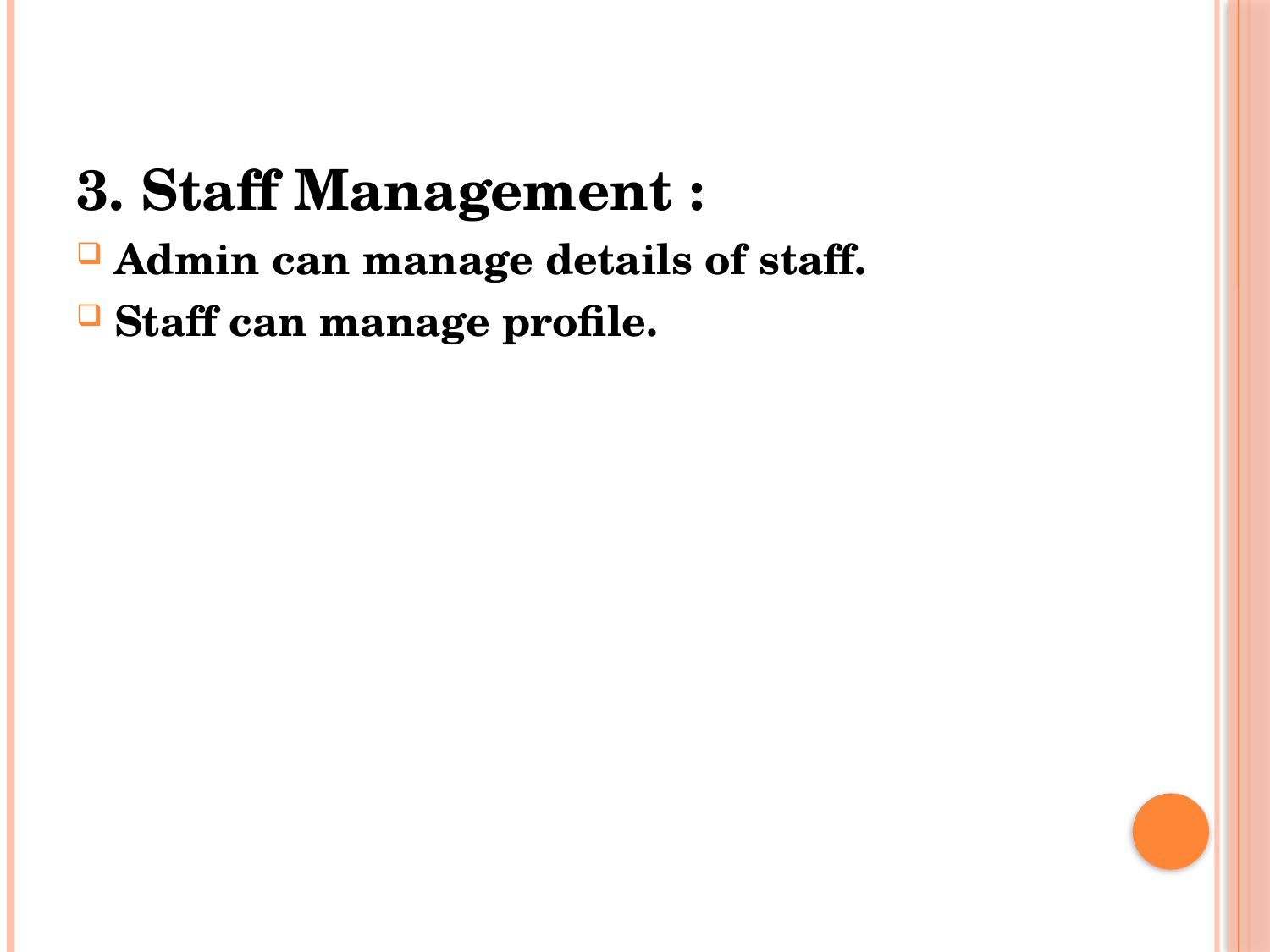

3. Staff Management :
Admin can manage details of staff.
Staff can manage profile.